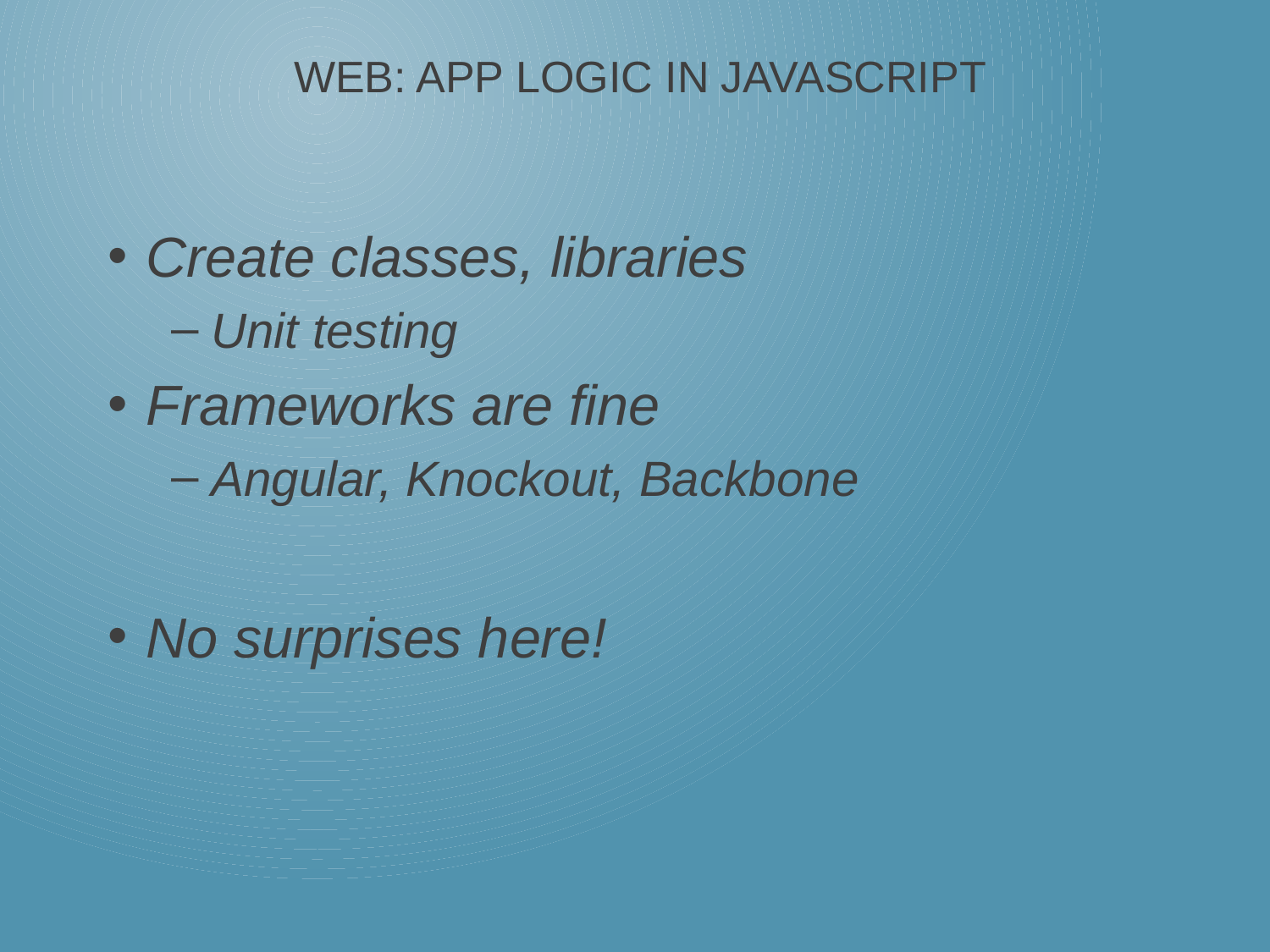

# Web: app logic in JavaScript
Create classes, libraries
Unit testing
Frameworks are fine
Angular, Knockout, Backbone

No surprises here!